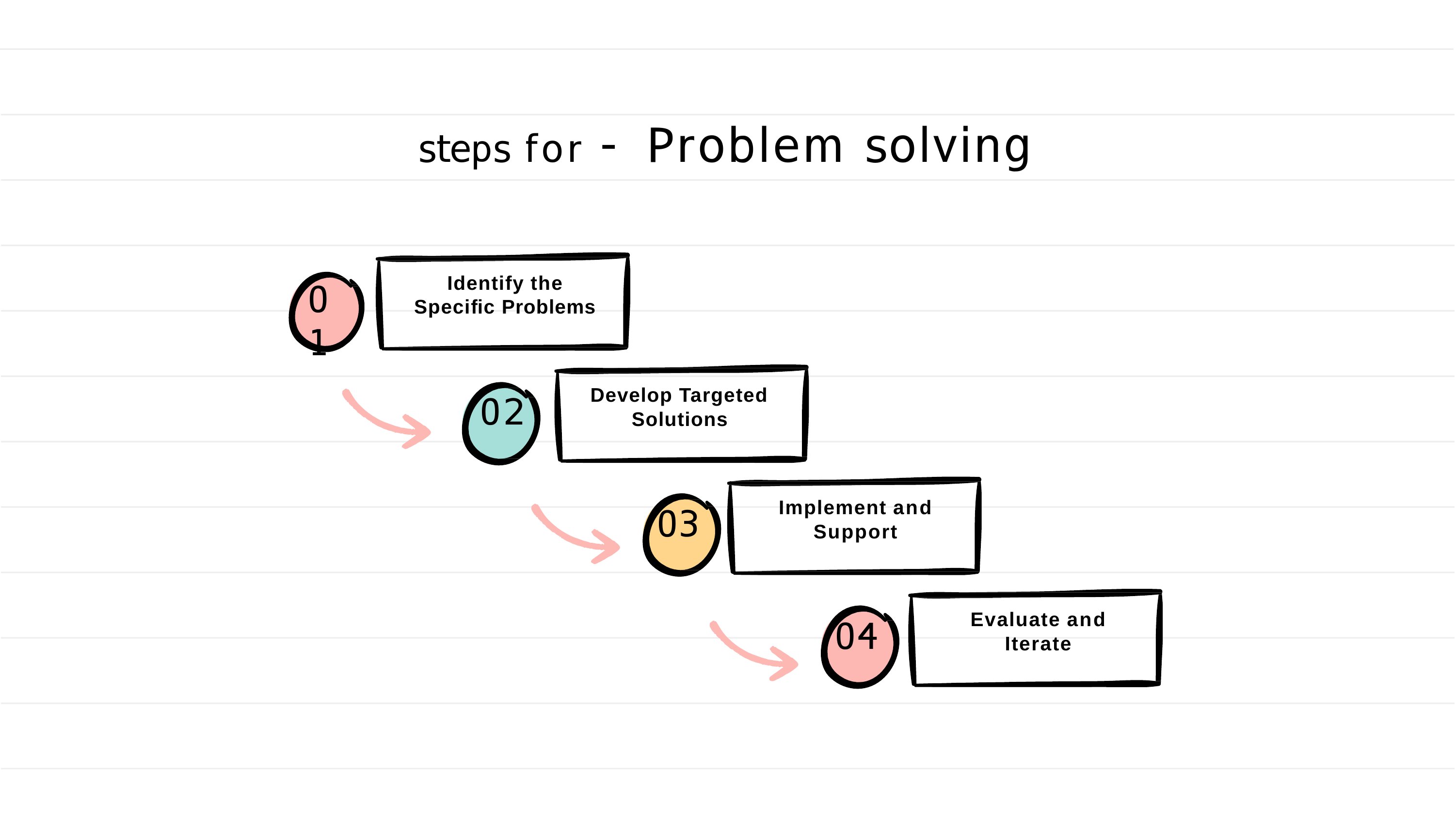

# steps for - Problem solving

Identify the Speciﬁc Problems

01

Develop Targeted Solutions

02

Implement and
03

Support

Evaluate and Iterate
04